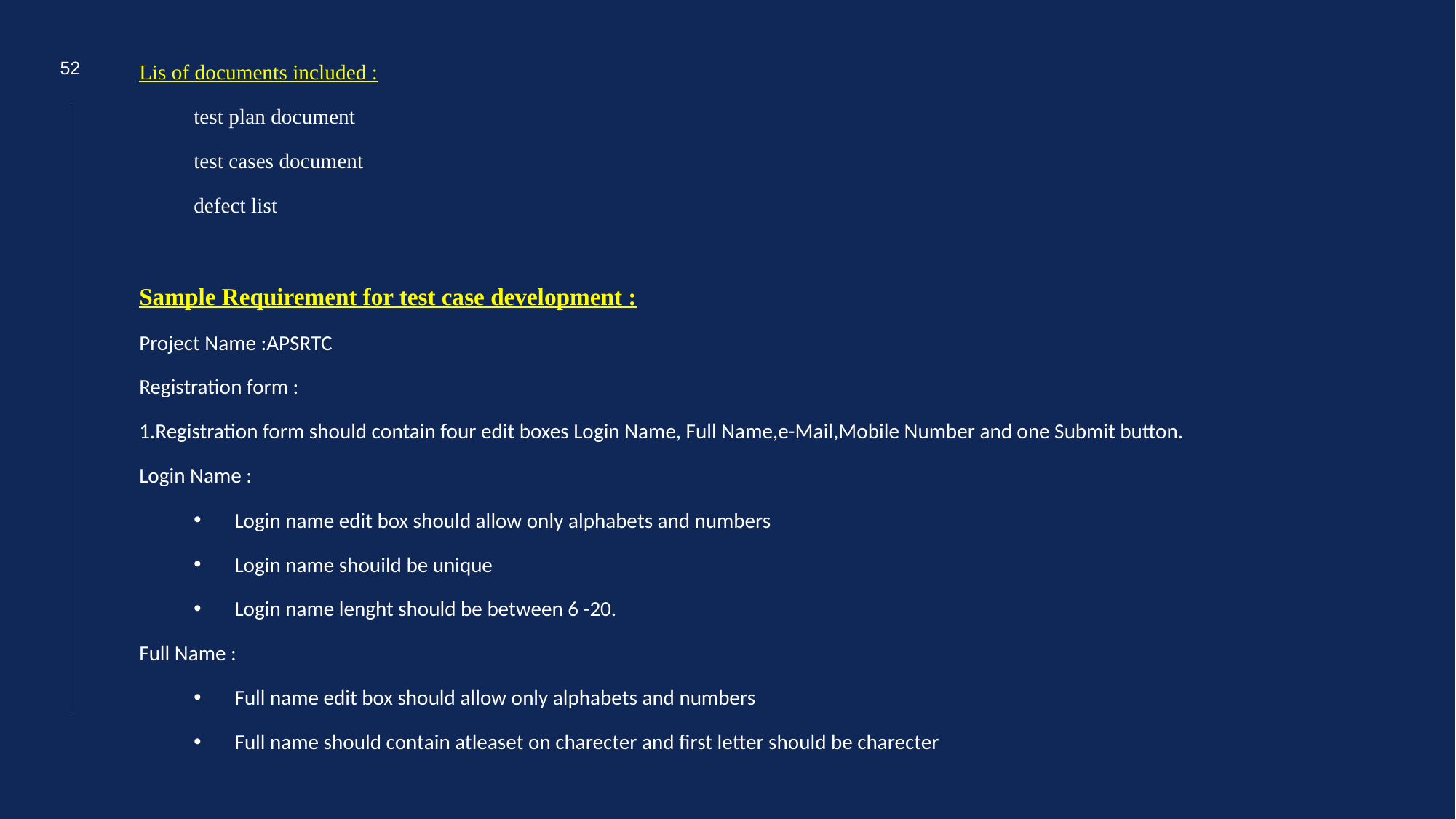

52
Lis of documents included :
test plan document
test cases document
defect list

Sample Requirement for test case development :
Project Name :APSRTC
Registration form :
1.Registration form should contain four edit boxes Login Name, Full Name,e-Mail,Mobile Number and one Submit button.
Login Name :
Login name edit box should allow only alphabets and numbers
Login name shouild be unique
Login name lenght should be between 6 -20.
Full Name :
Full name edit box should allow only alphabets and numbers
Full name should contain atleaset on charecter and first letter should be charecter